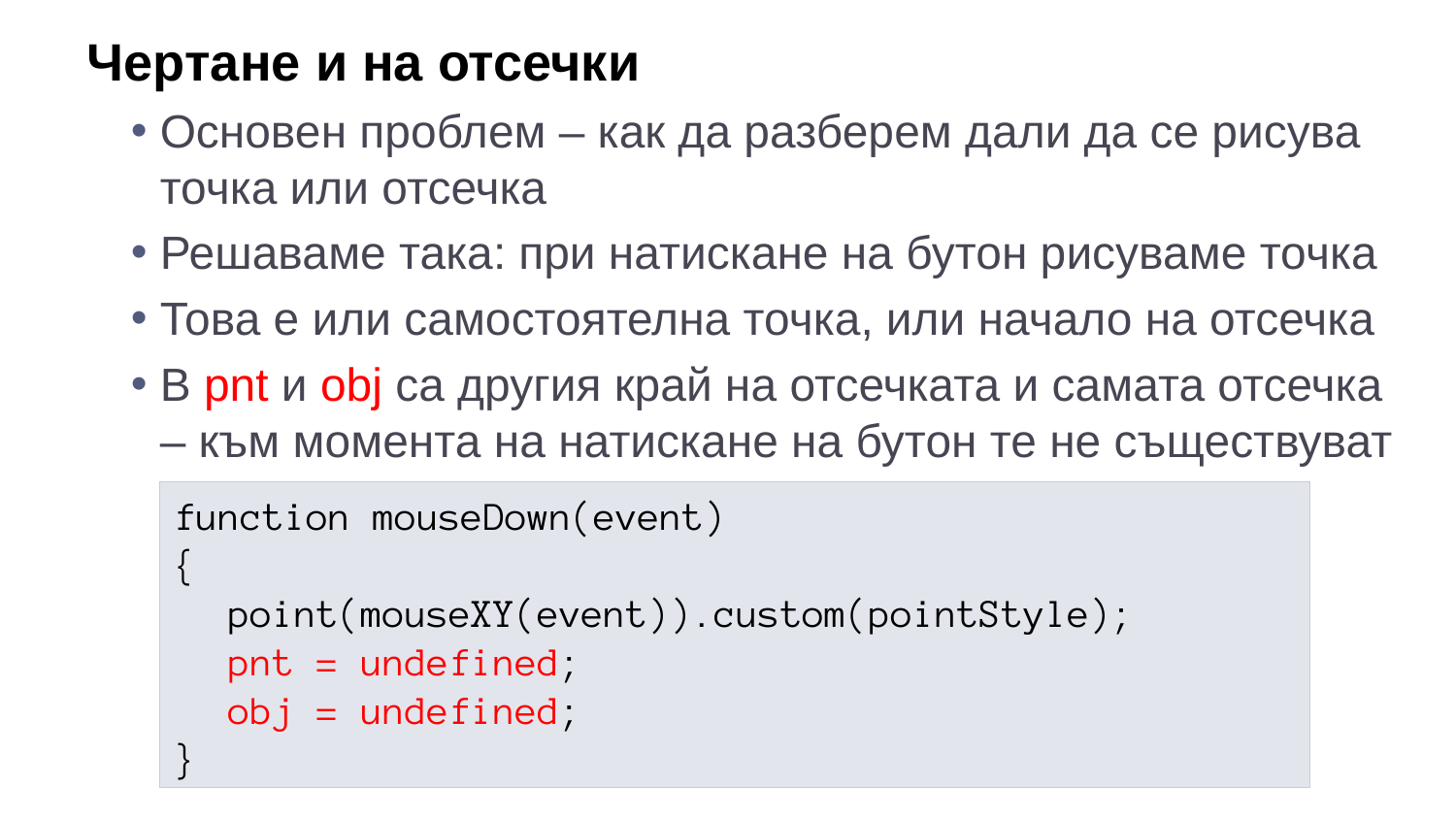

Чертане и на отсечки
Основен проблем – как да разберем дали да се рисува точка или отсечка
Решаваме така: при натискане на бутон рисуваме точка
Това е или самостоятелна точка, или начало на отсечка
В pnt и obj са другия край на отсечката и самата отсечка – към момента на натискане на бутон те не съществуват
function mouseDown(event)
{
	point(mouseXY(event)).custom(pointStyle);
	pnt = undefined;
	obj = undefined;
}